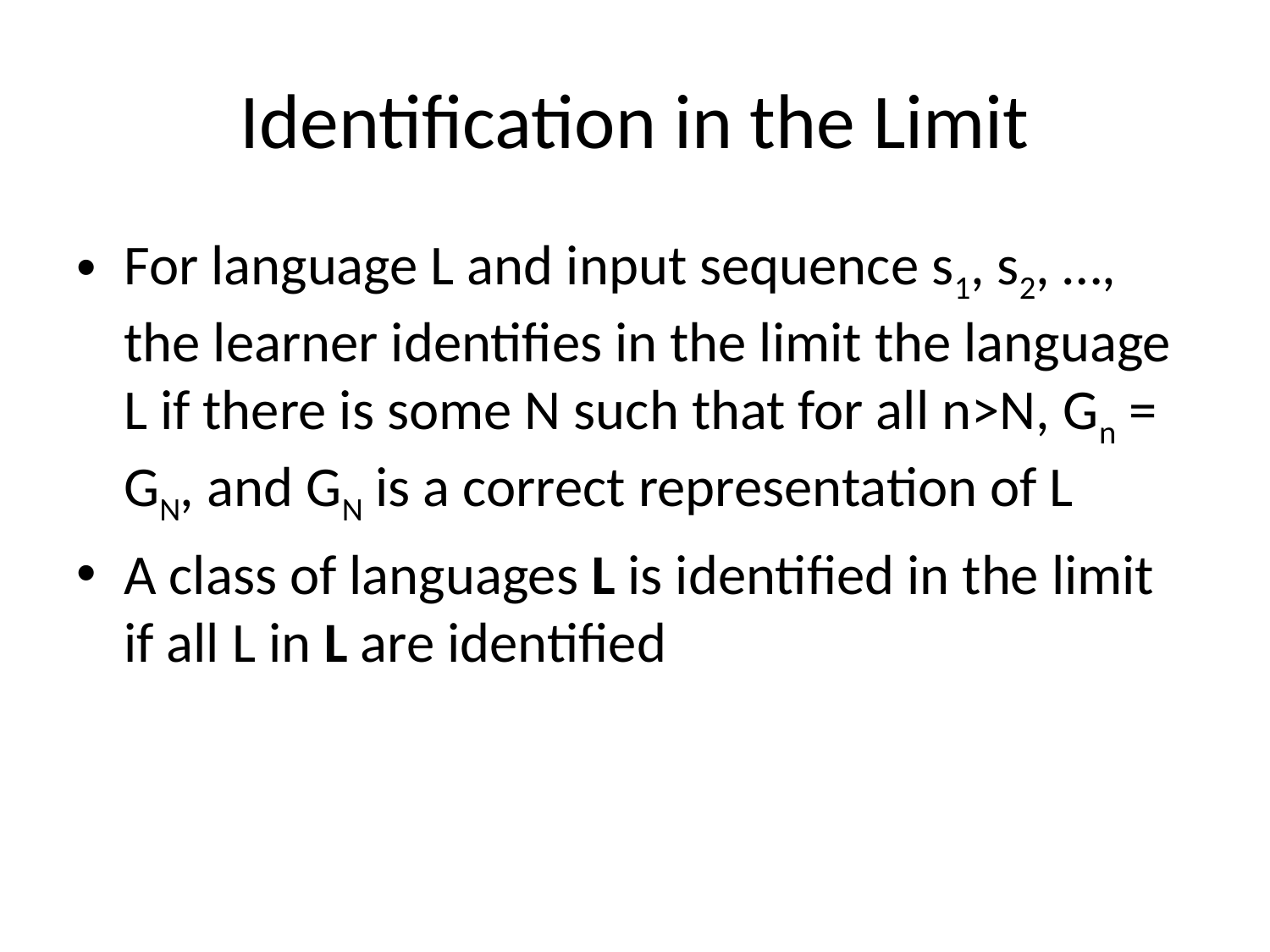

# Identification in the Limit
For language L and input sequence s1, s2, …, the learner identifies in the limit the language L if there is some N such that for all n>N, Gn = GN, and GN is a correct representation of L
A class of languages L is identified in the limit if all L in L are identified